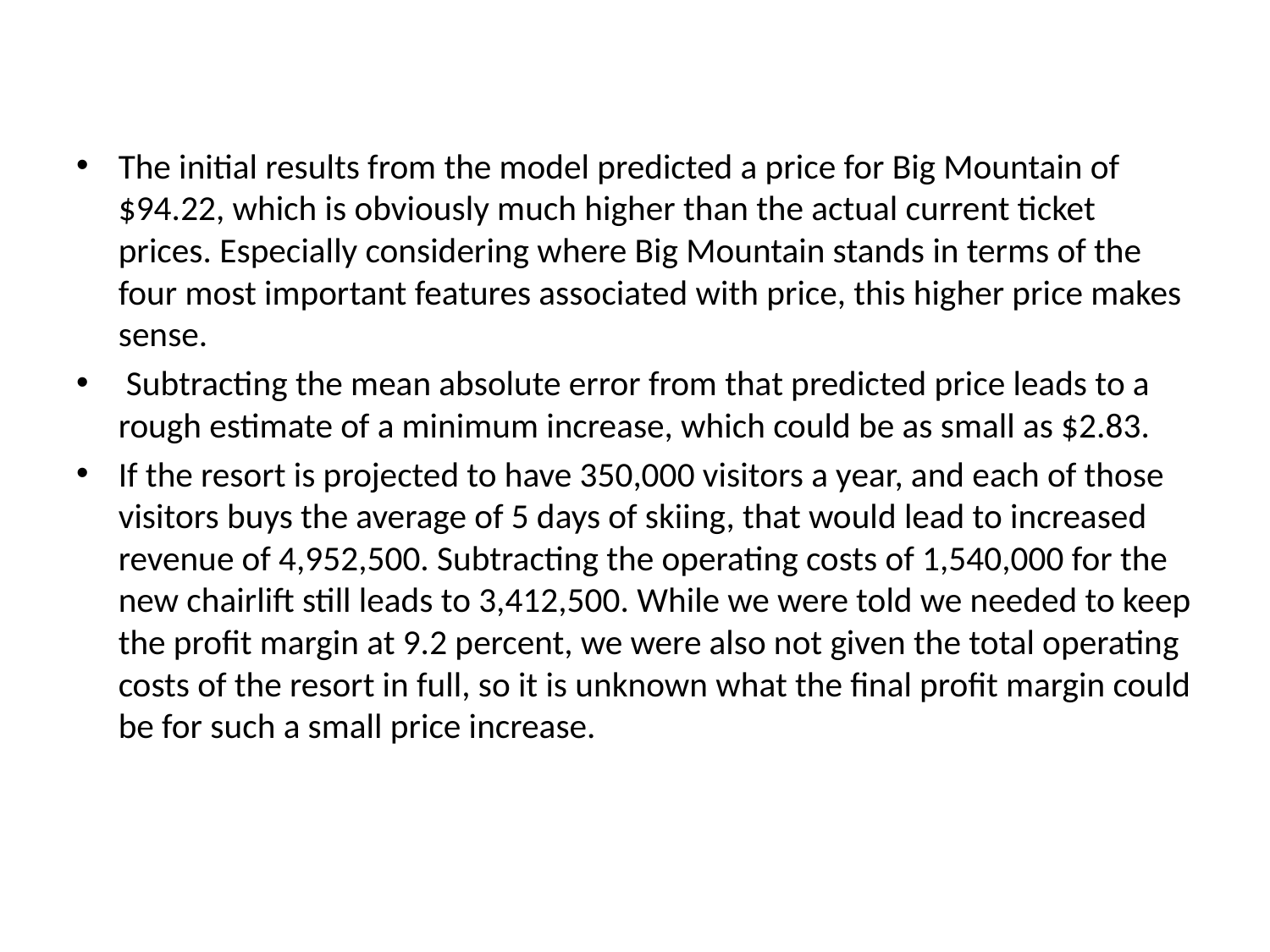

The initial results from the model predicted a price for Big Mountain of $94.22, which is obviously much higher than the actual current ticket prices. Especially considering where Big Mountain stands in terms of the four most important features associated with price, this higher price makes sense.
 Subtracting the mean absolute error from that predicted price leads to a rough estimate of a minimum increase, which could be as small as $2.83.
If the resort is projected to have 350,000 visitors a year, and each of those visitors buys the average of 5 days of skiing, that would lead to increased revenue of 4,952,500. Subtracting the operating costs of 1,540,000 for the new chairlift still leads to 3,412,500. While we were told we needed to keep the profit margin at 9.2 percent, we were also not given the total operating costs of the resort in full, so it is unknown what the final profit margin could be for such a small price increase.